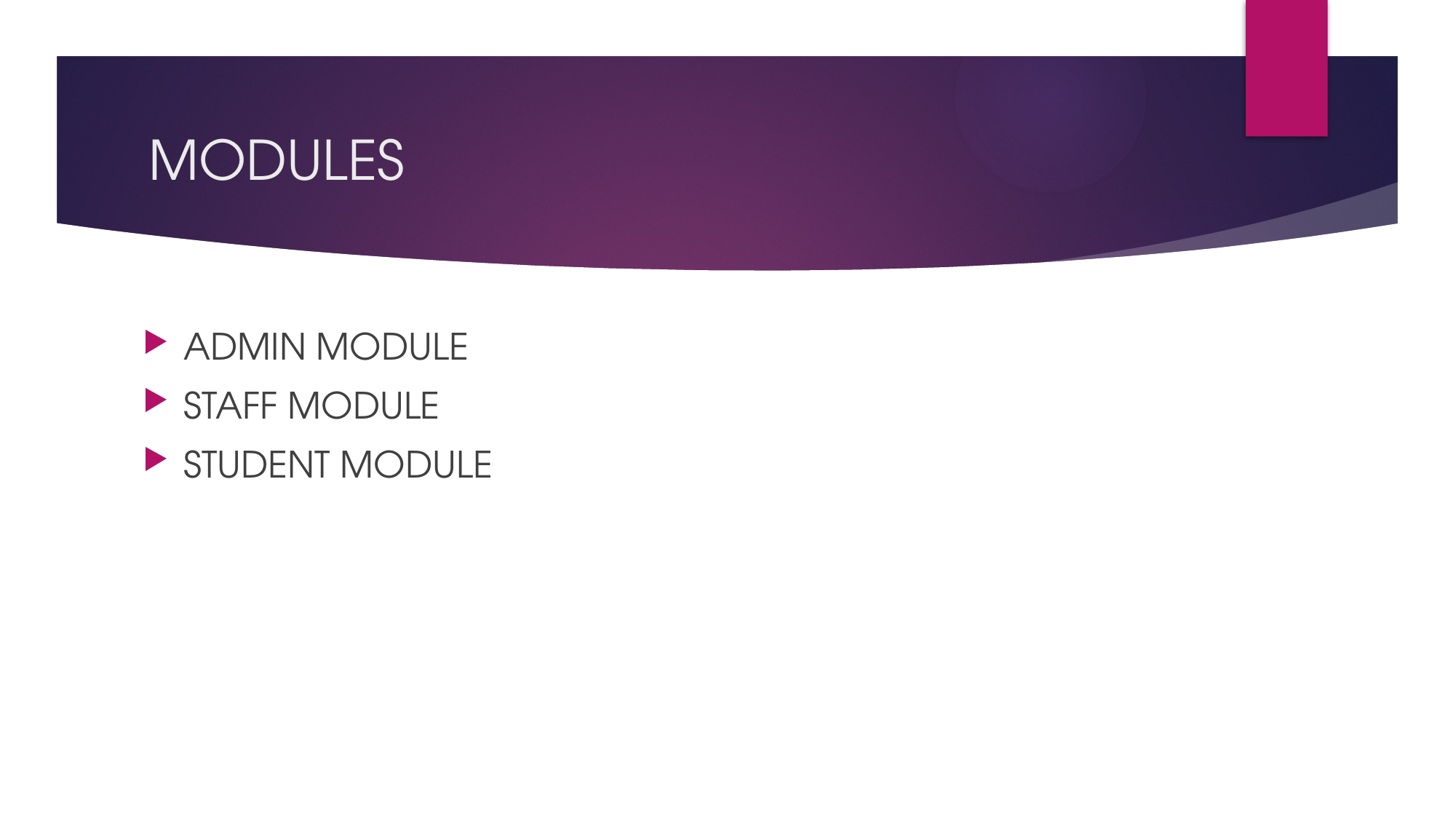

# MODULES
ADMIN MODULE
STAFF MODULE
STUDENT MODULE